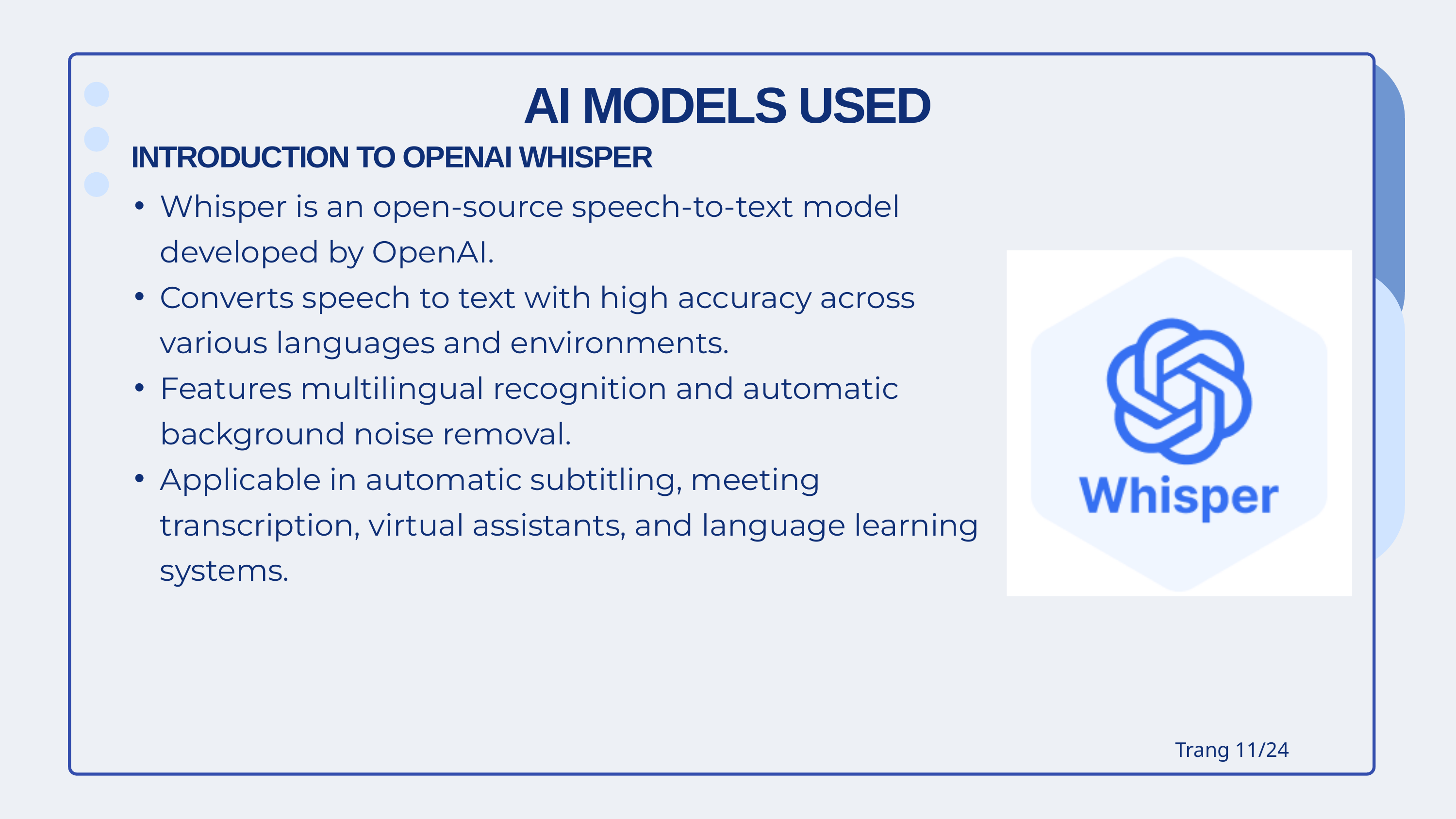

AI MODELS USED

INTRODUCTION TO OPENAI WHISPER

Whisper is an open-source speech-to-text model developed by OpenAI.
Converts speech to text with high accuracy across various languages and environments.
Features multilingual recognition and automatic background noise removal.
Applicable in automatic subtitling, meeting transcription, virtual assistants, and language learning systems.

Trang 11/24